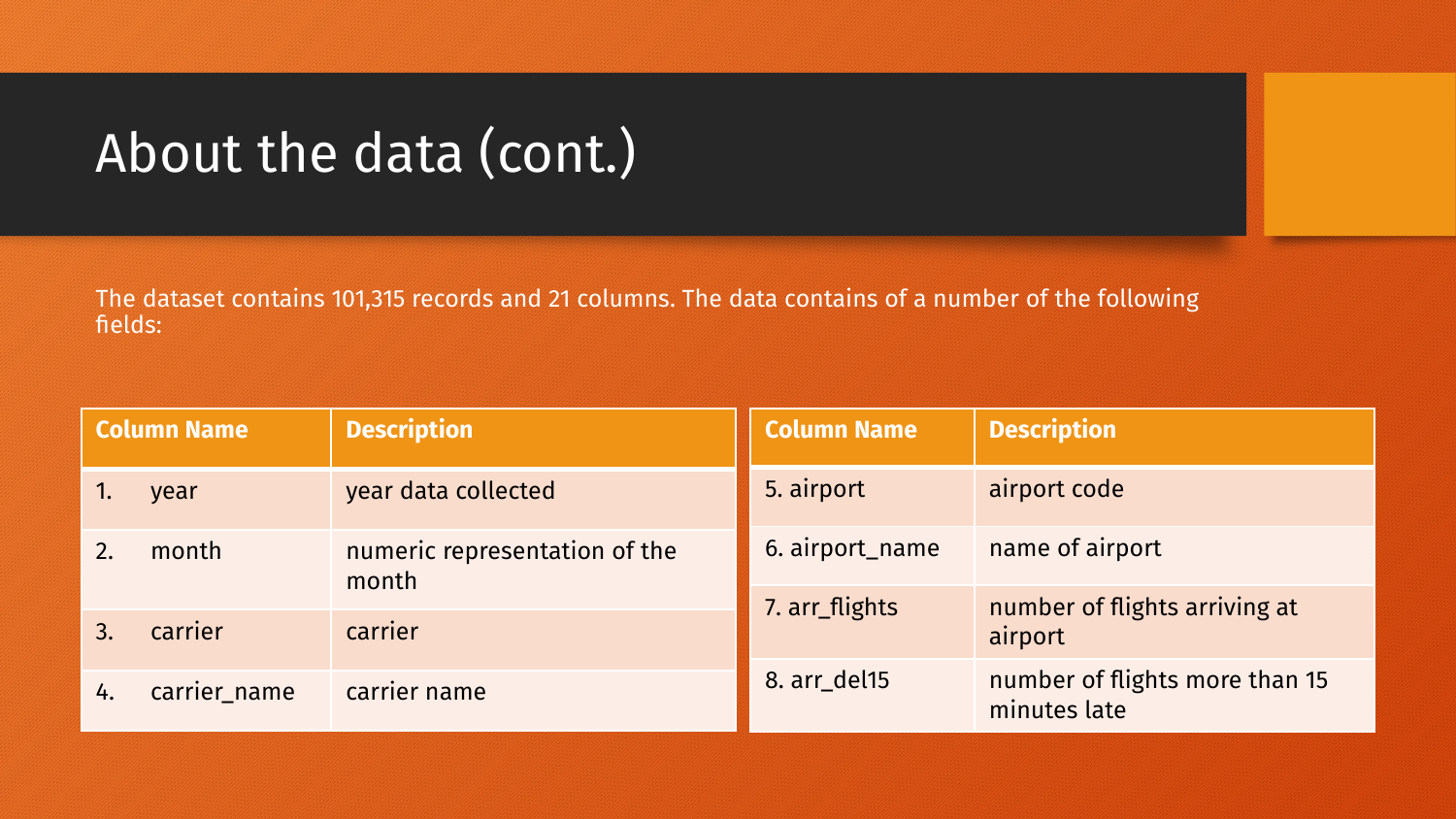

# About the data (cont.)
The dataset contains 101,315 records and 21 columns. The data contains of a number of the following fields:
| Column Name | Description |
| --- | --- |
| year | year data collected |
| month | numeric representation of the month |
| carrier | carrier |
| carrier\_name | carrier name |
| Column Name | Description |
| --- | --- |
| 5. airport | airport code |
| 6. airport\_name | name of airport |
| 7. arr\_flights | number of flights arriving at airport |
| 8. arr\_del15 | number of flights more than 15 minutes late |